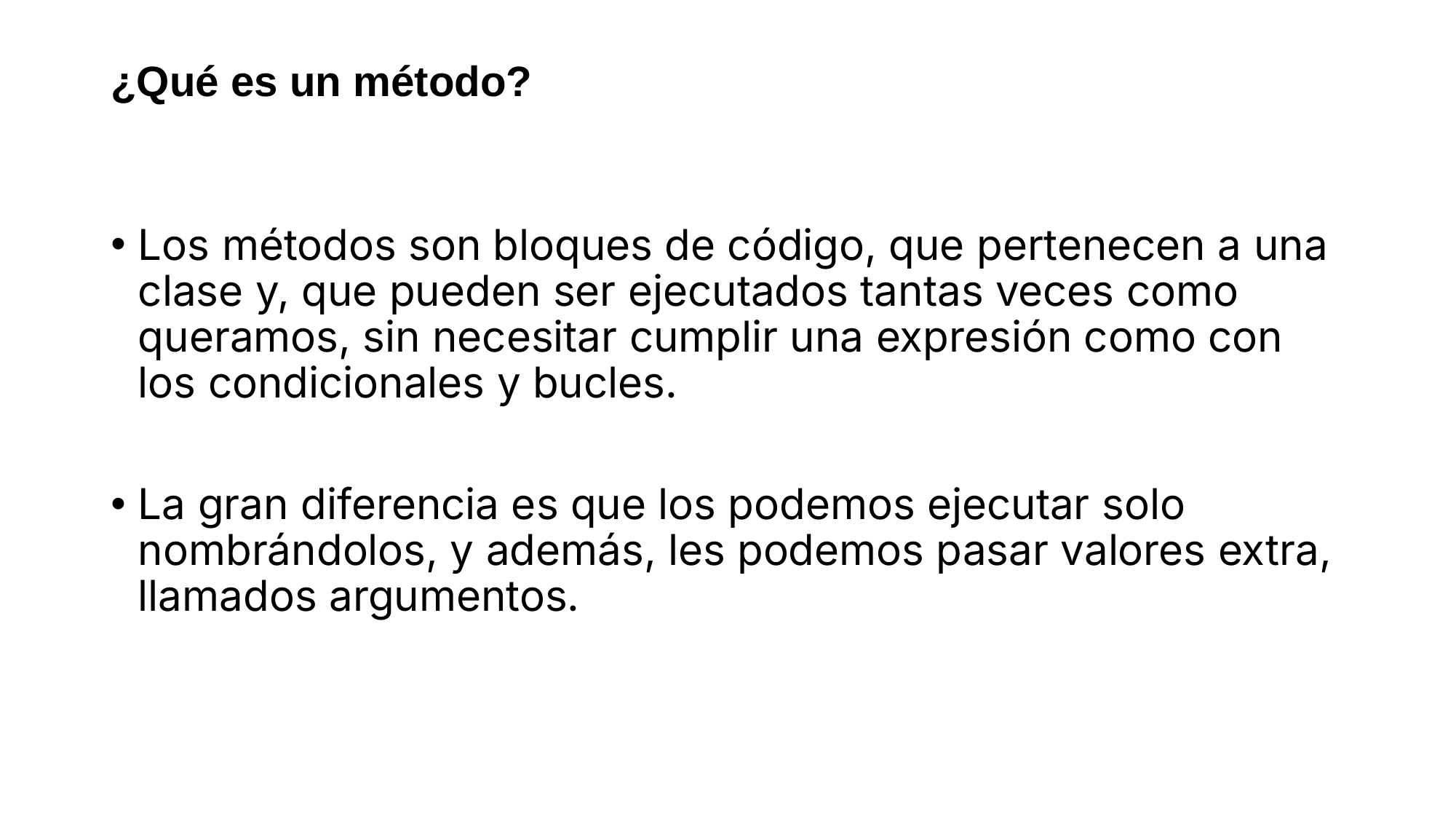

# ¿Qué es un método?
Los métodos son bloques de código, que pertenecen a una clase y, que pueden ser ejecutados tantas veces como queramos, sin necesitar cumplir una expresión como con los condicionales y bucles.

La gran diferencia es que los podemos ejecutar solo nombrándolos, y además, les podemos pasar valores extra, llamados argumentos.